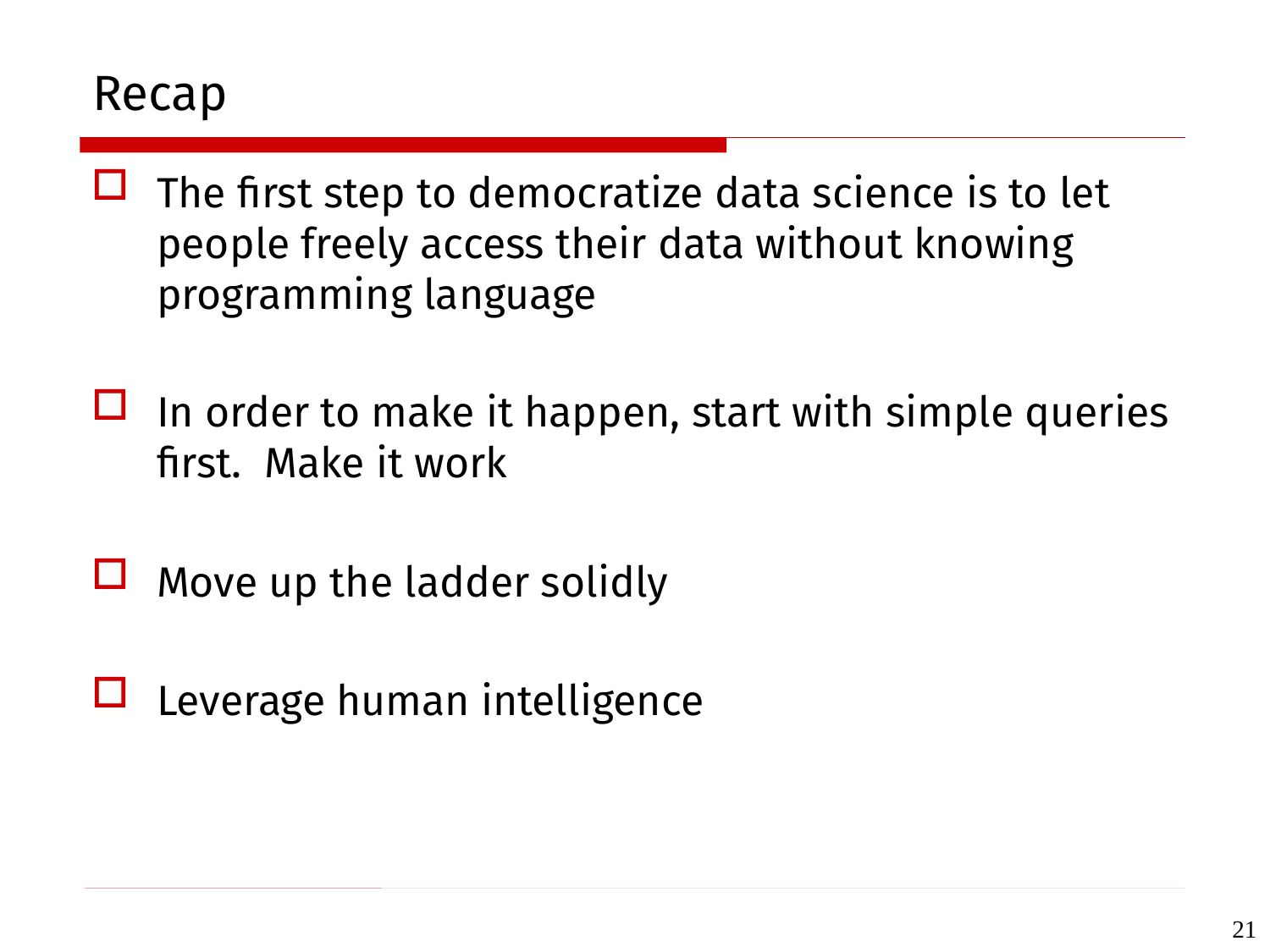

# Recap
The first step to democratize data science is to let people freely access their data without knowing programming language

In order to make it happen, start with simple queries first.  Make it work

Move up the ladder solidly

Leverage human intelligence
21